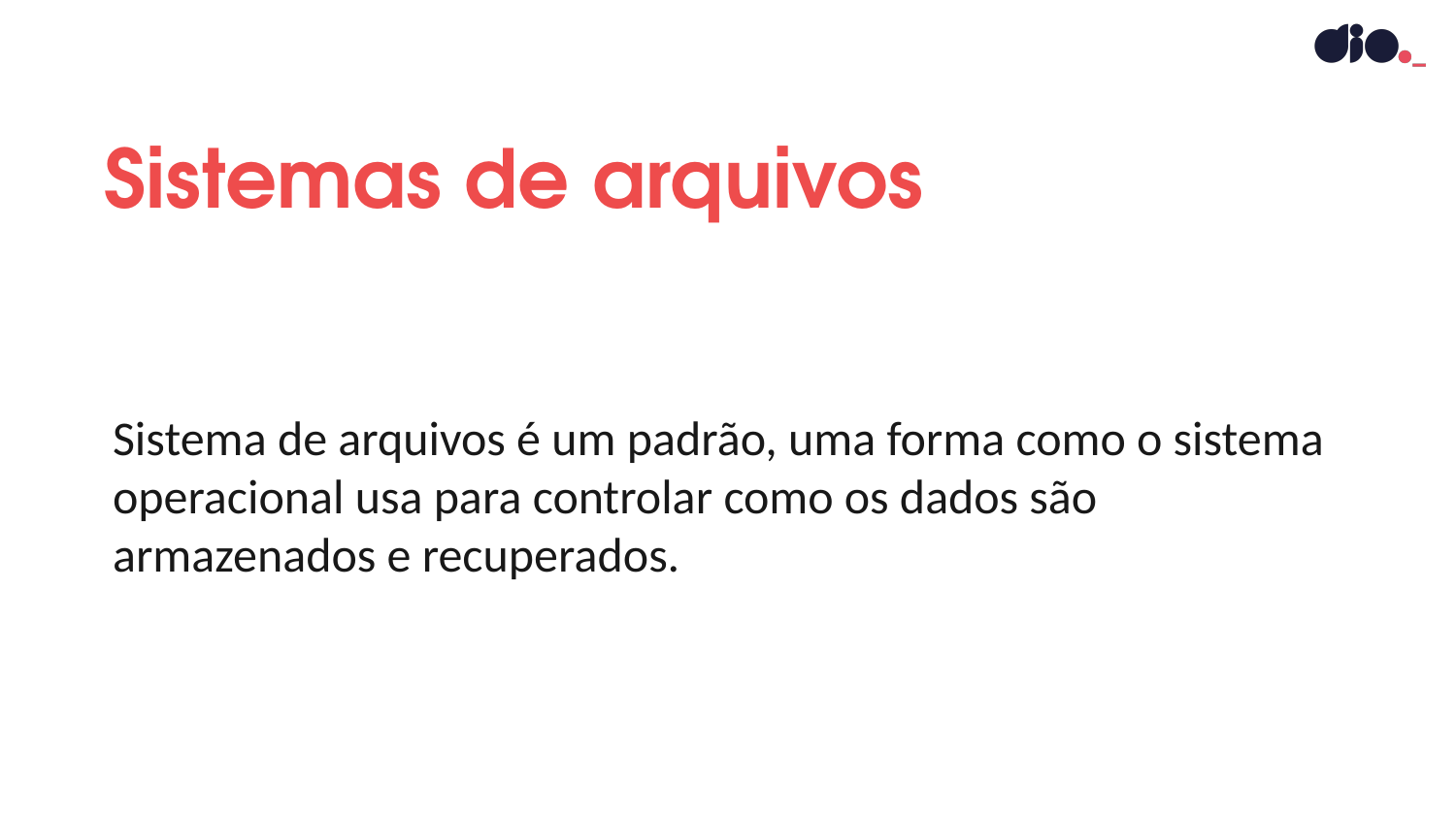

Sistemas de arquivos
Sistema de arquivos é um padrão, uma forma como o sistema operacional usa para controlar como os dados são armazenados e recuperados.